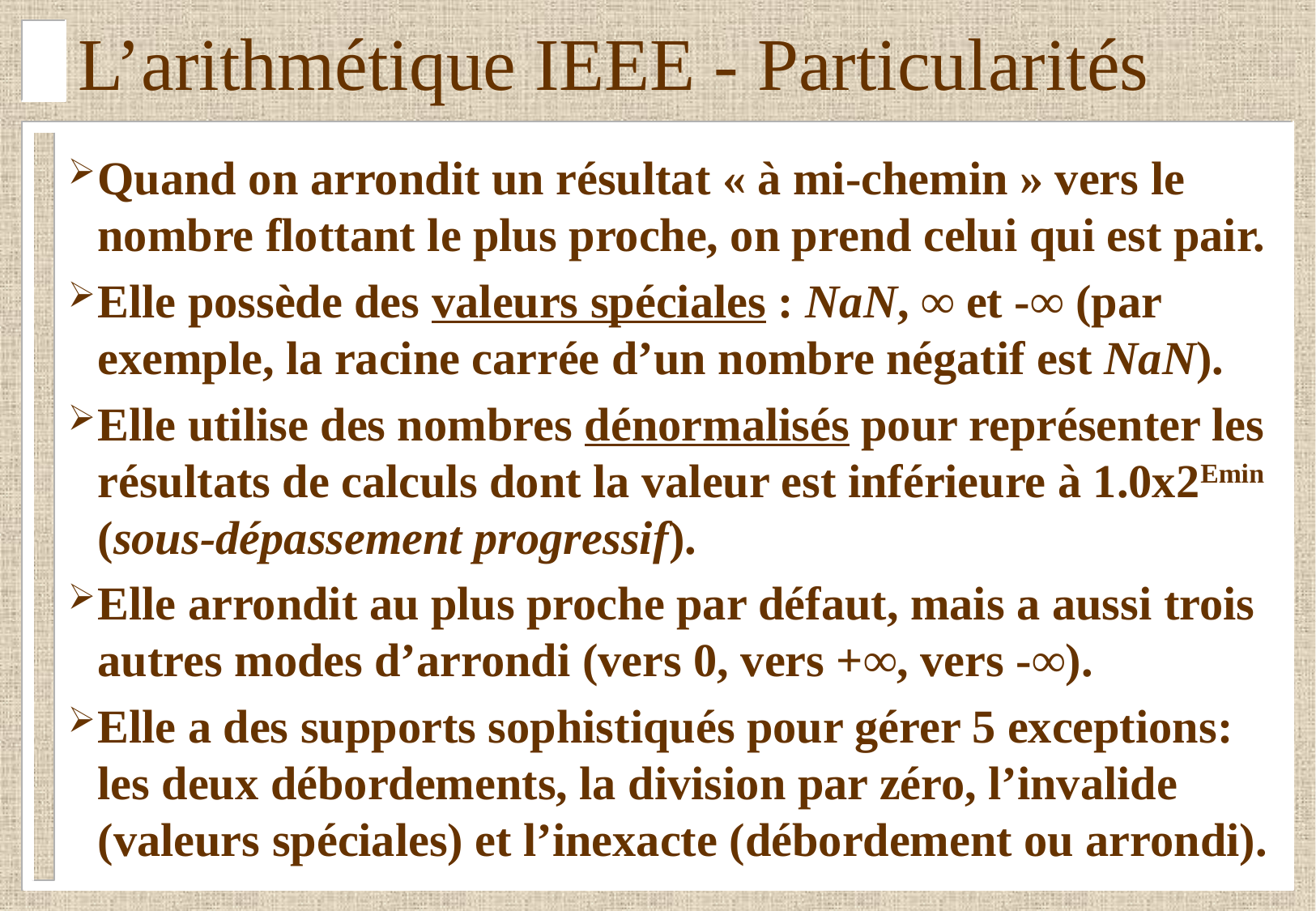

# L’arithmétique IEEE - Particularités
Quand on arrondit un résultat « à mi-chemin » vers le nombre flottant le plus proche, on prend celui qui est pair.
Elle possède des valeurs spéciales : NaN, ∞ et -∞ (par exemple, la racine carrée d’un nombre négatif est NaN).
Elle utilise des nombres dénormalisés pour représenter les résultats de calculs dont la valeur est inférieure à 1.0x2Emin (sous-dépassement progressif).
Elle arrondit au plus proche par défaut, mais a aussi trois autres modes d’arrondi (vers 0, vers +∞, vers -∞).
Elle a des supports sophistiqués pour gérer 5 exceptions: les deux débordements, la division par zéro, l’invalide (valeurs spéciales) et l’inexacte (débordement ou arrondi).